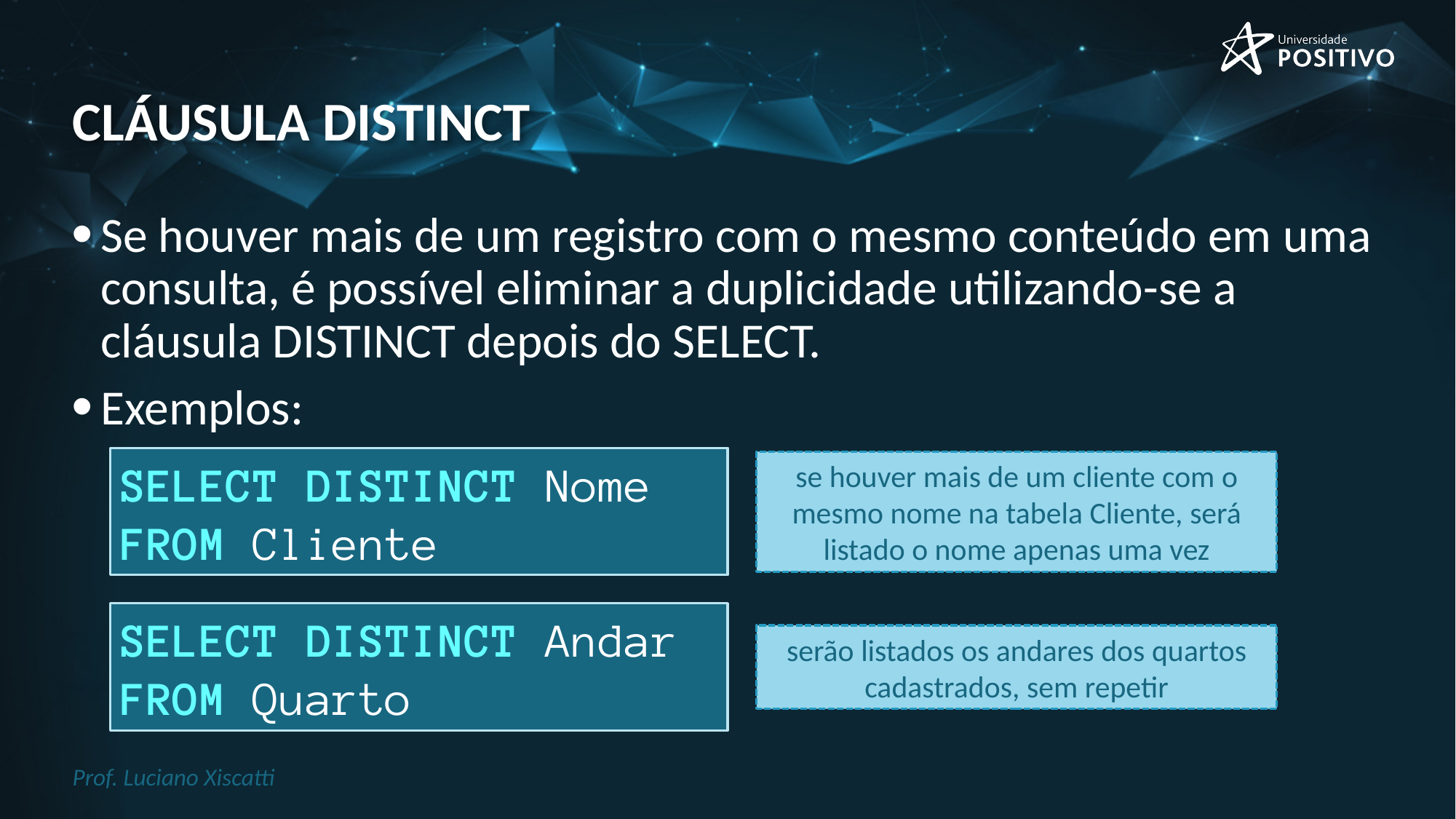

# cláusula DISTINCT
Se houver mais de um registro com o mesmo conteúdo em uma consulta, é possível eliminar a duplicidade utilizando-se a cláusula DISTINCT depois do SELECT.
Exemplos:
SELECT DISTINCT Nome
FROM Cliente
se houver mais de um cliente com o mesmo nome na tabela Cliente, será listado o nome apenas uma vez
SELECT DISTINCT Andar
FROM Quarto
serão listados os andares dos quartos cadastrados, sem repetir